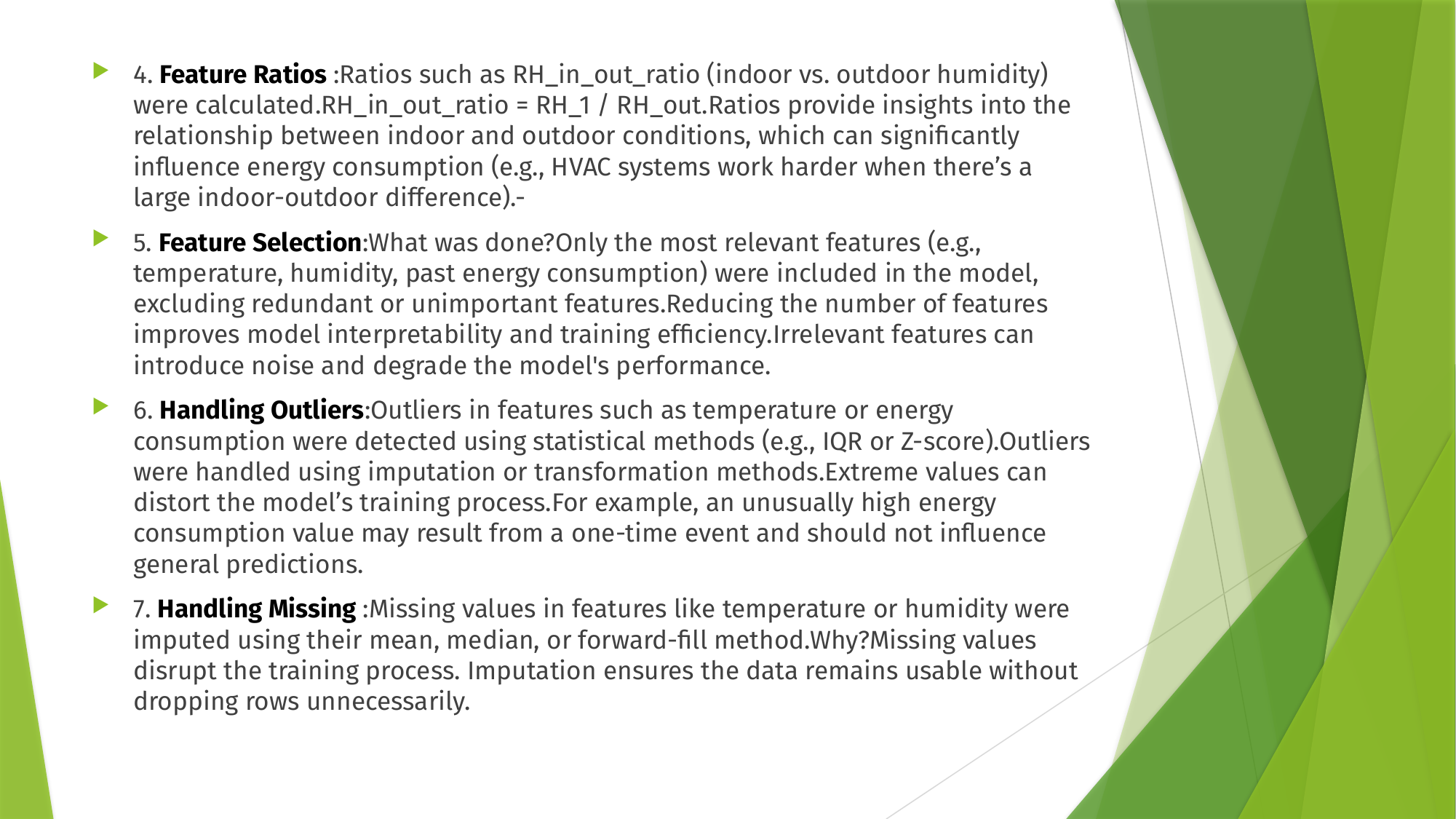

4. Feature Ratios :Ratios such as RH_in_out_ratio (indoor vs. outdoor humidity) were calculated.RH_in_out_ratio = RH_1 / RH_out.Ratios provide insights into the relationship between indoor and outdoor conditions, which can significantly influence energy consumption (e.g., HVAC systems work harder when there’s a large indoor-outdoor difference).-
5. Feature Selection:What was done?Only the most relevant features (e.g., temperature, humidity, past energy consumption) were included in the model, excluding redundant or unimportant features.Reducing the number of features improves model interpretability and training efficiency.Irrelevant features can introduce noise and degrade the model's performance.
6. Handling Outliers:Outliers in features such as temperature or energy consumption were detected using statistical methods (e.g., IQR or Z-score).Outliers were handled using imputation or transformation methods.Extreme values can distort the model’s training process.For example, an unusually high energy consumption value may result from a one-time event and should not influence general predictions.
7. Handling Missing :Missing values in features like temperature or humidity were imputed using their mean, median, or forward-fill method.Why?Missing values disrupt the training process. Imputation ensures the data remains usable without dropping rows unnecessarily.